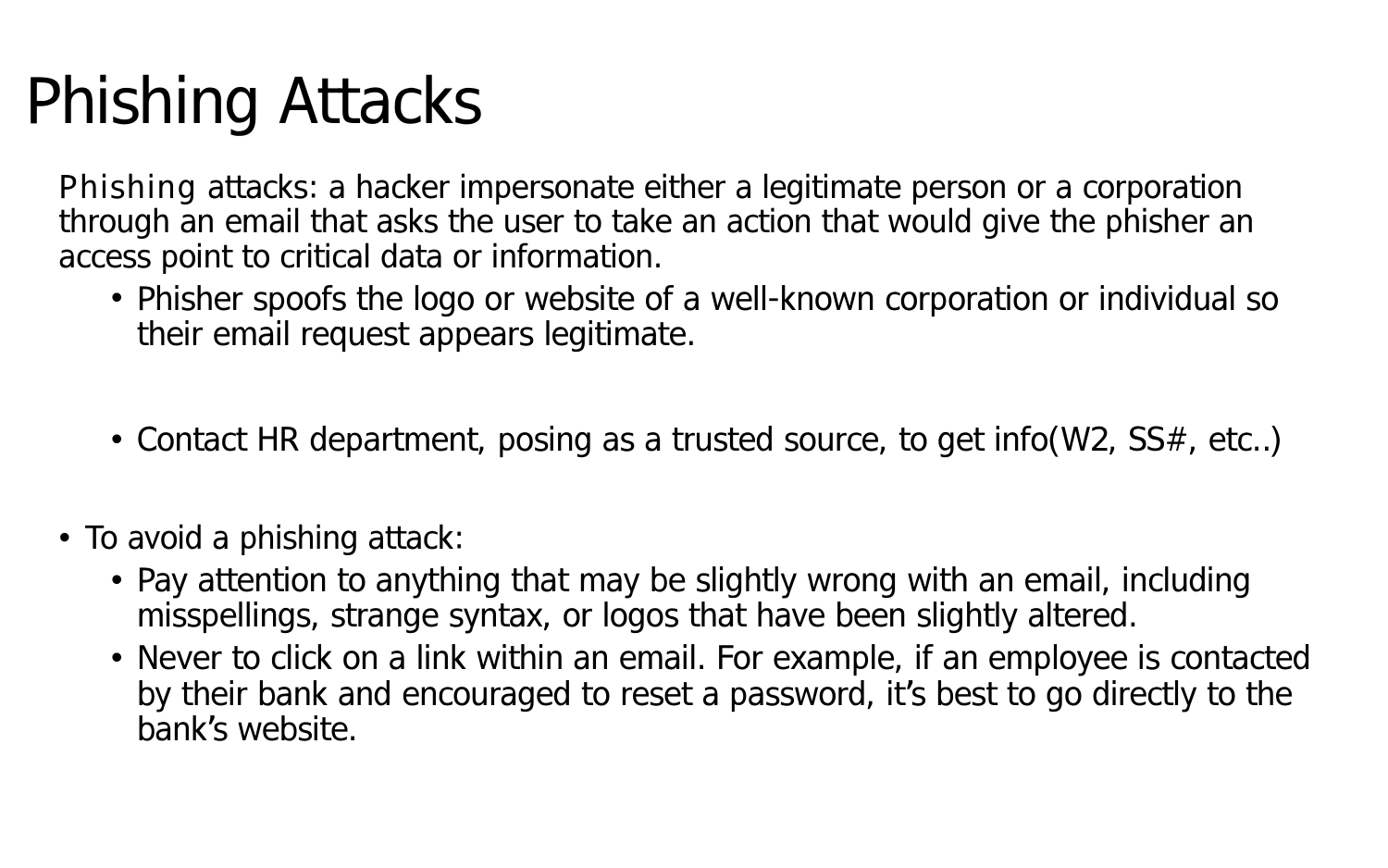

# Phishing Attacks
Phishing attacks: a hacker impersonate either a legitimate person or a corporation through an email that asks the user to take an action that would give the phisher an access point to critical data or information.
Phisher spoofs the logo or website of a well-known corporation or individual so their email request appears legitimate.

Contact HR department, posing as a trusted source, to get info(W2, SS#, etc..)

To avoid a phishing attack:
Pay attention to anything that may be slightly wrong with an email, including misspellings, strange syntax, or logos that have been slightly altered.
Never to click on a link within an email. For example, if an employee is contacted by their bank and encouraged to reset a password, it’s best to go directly to the bank’s website.